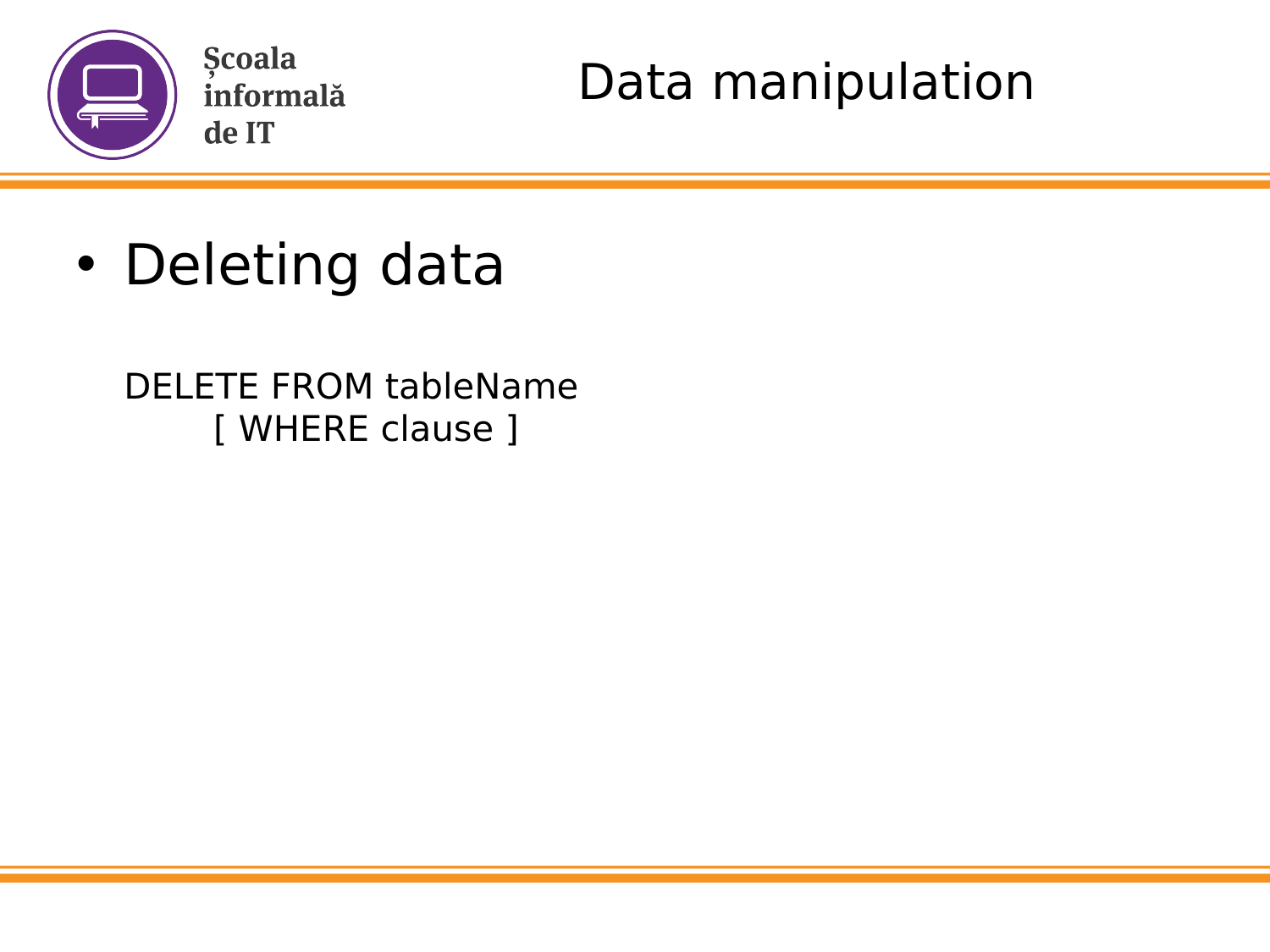

# Data manipulation
Deleting data
DELETE FROM tableName
        [ WHERE clause ]